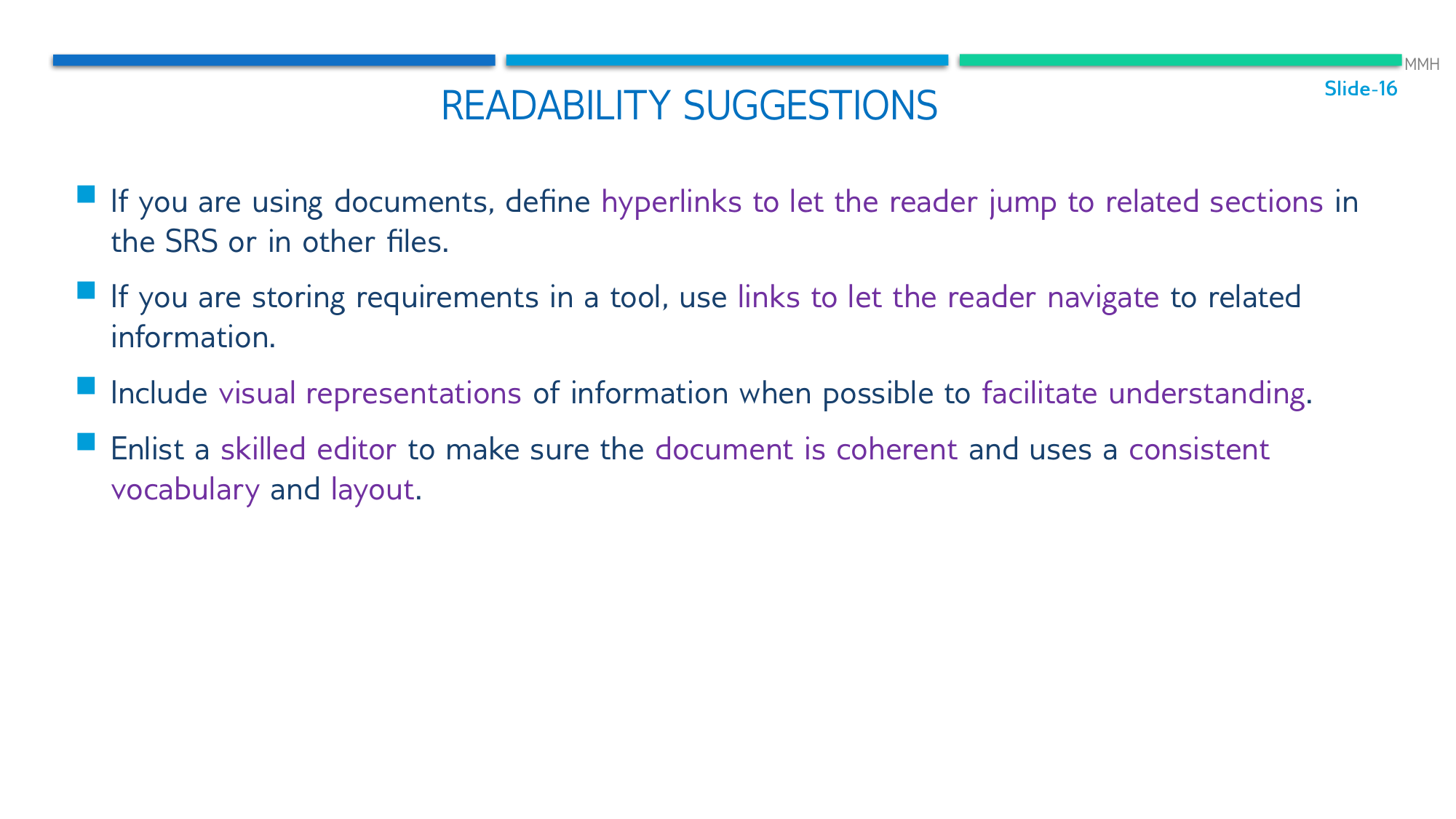

Slide-16
  MMH
Readability Suggestions
If you are using documents, define hyperlinks to let the reader jump to related sections in the SRS or in other files.
If you are storing requirements in a tool, use links to let the reader navigate to related information.
Include visual representations of information when possible to facilitate understanding.
Enlist a skilled editor to make sure the document is coherent and uses a consistent vocabulary and layout.